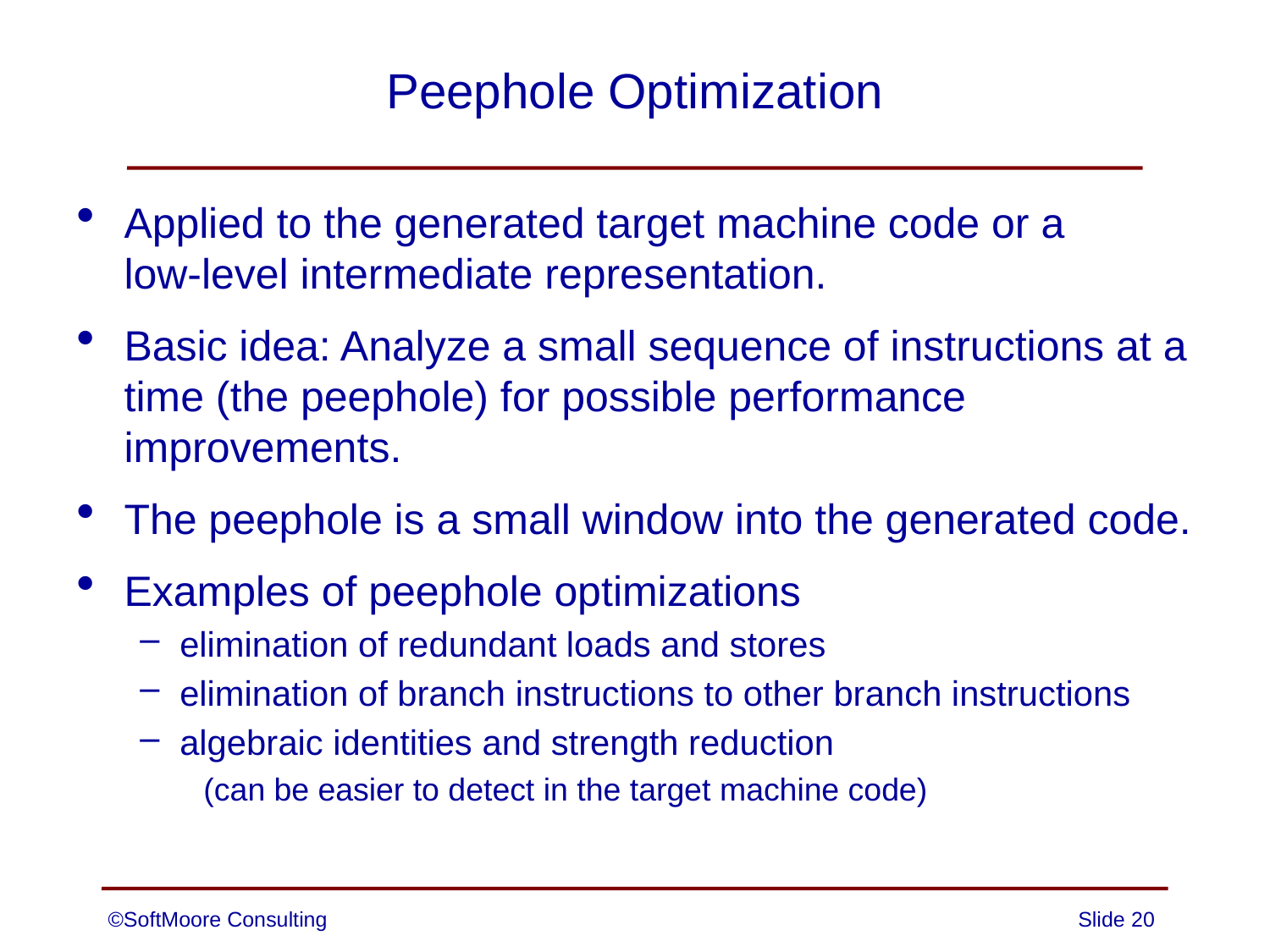

# Peephole Optimization
Applied to the generated target machine code or a
low-level intermediate representation.
Basic idea: Analyze a small sequence of instructions at a time (the peephole) for possible performance improvements.
The peephole is a small window into the generated code.
Examples of peephole optimizations
elimination of redundant loads and stores
elimination of branch instructions to other branch instructions
algebraic identities and strength reduction
(can be easier to detect in the target machine code)
©SoftMoore Consulting
Slide 20